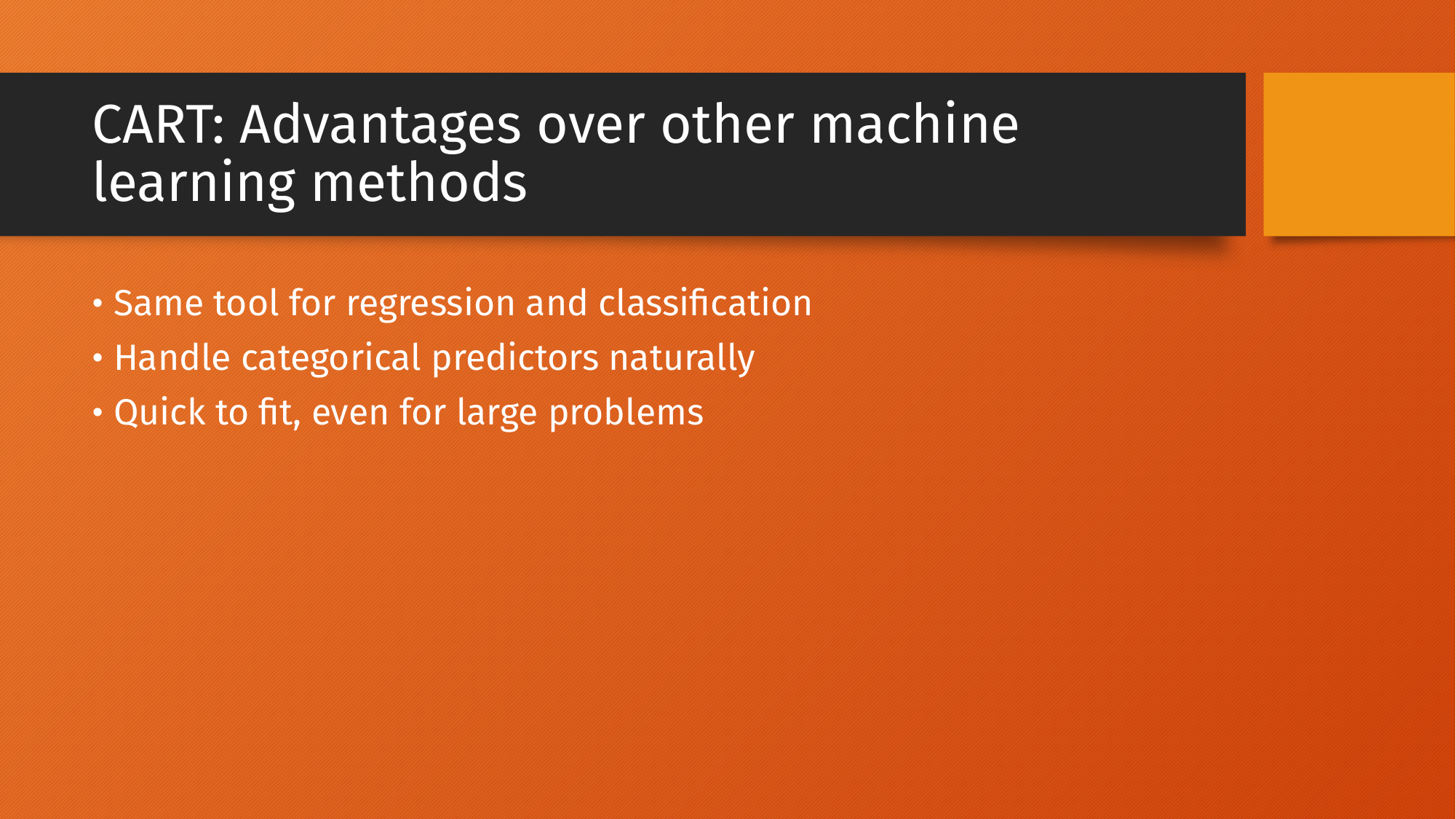

# CART: Advantages over other machine learning methods
• Same tool for regression and classification
• Handle categorical predictors naturally
• Quick to fit, even for large problems